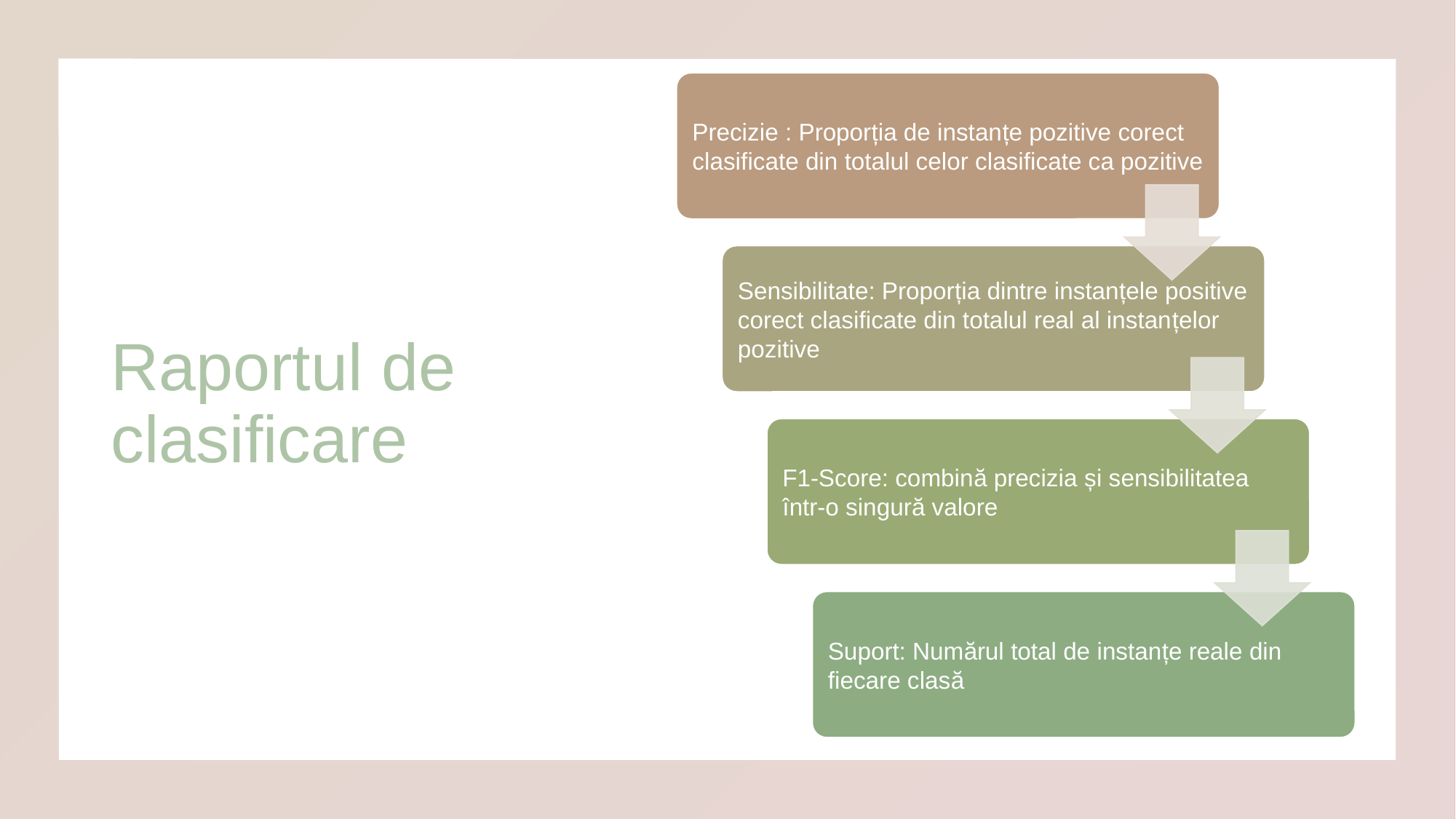

# Raportul de clasificare
Precizie : Proporția de instanțe pozitive corect clasificate din totalul celor clasificate ca pozitive
Sensibilitate: Proporția dintre instanțele positive corect clasificate din totalul real al instanțelor pozitive
F1-Score: combină precizia și sensibilitatea într-o singură valore
Suport: Numărul total de instanțe reale din fiecare clasă